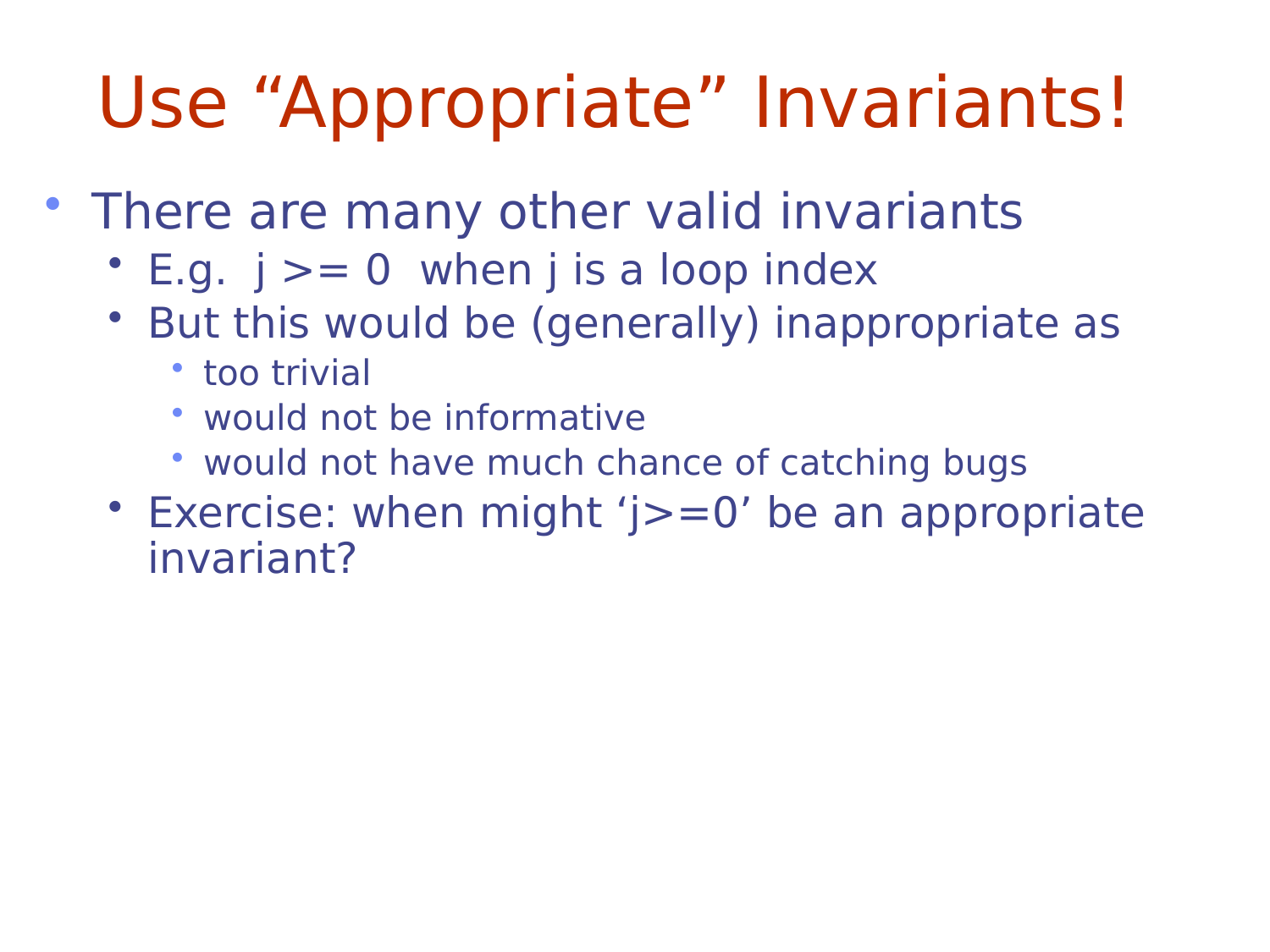

# Use “Appropriate” Invariants!
There are many other valid invariants
E.g.  j >= 0  when j is a loop index
But this would be (generally) inappropriate as
too trivial
would not be informative
would not have much chance of catching bugs
Exercise: when might ‘j>=0’ be an appropriate invariant?